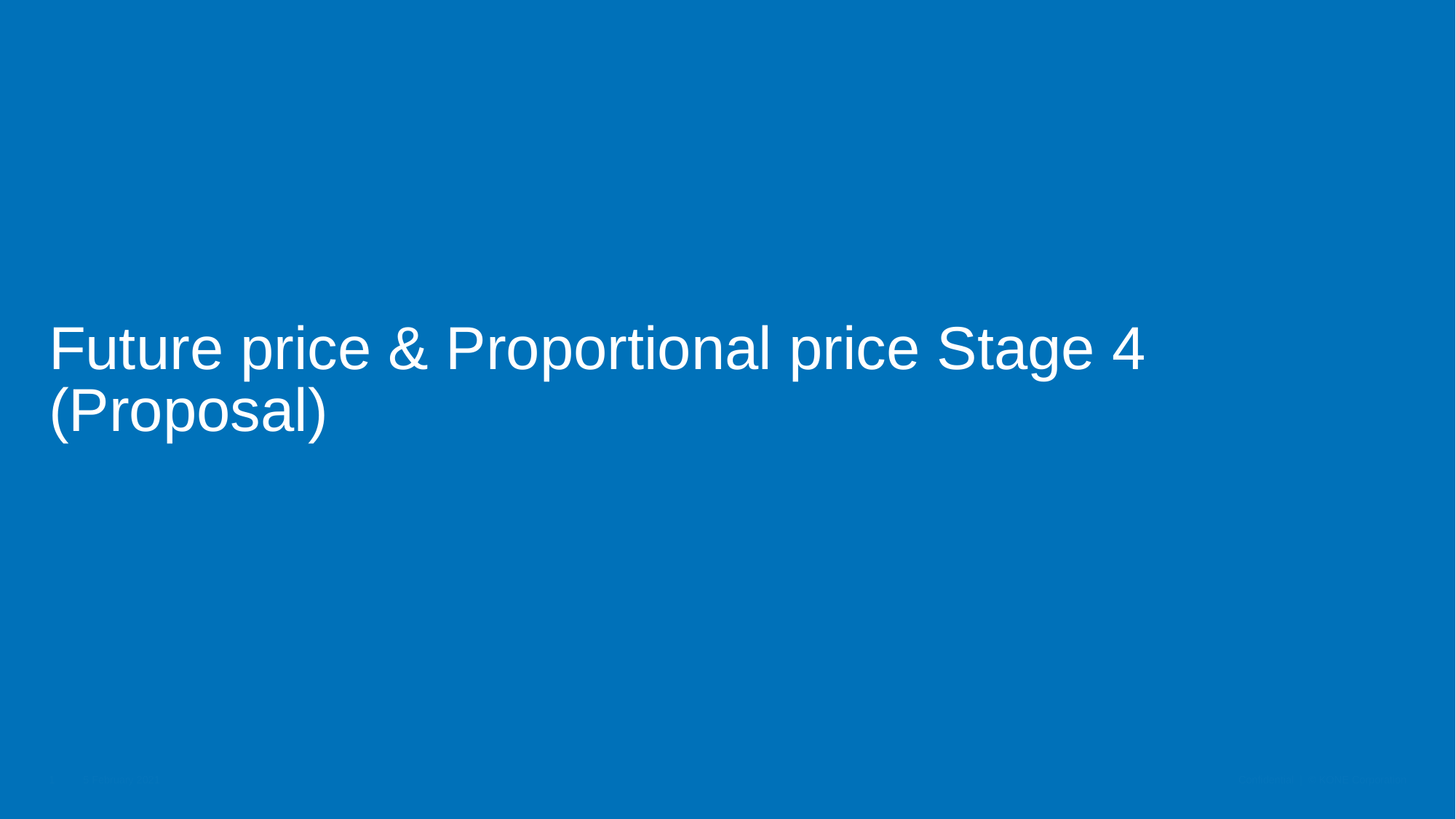

# Future price & Proportional price Stage 4 (Proposal)
1
5 February 2021
Confidential  |  © KONE Corporation